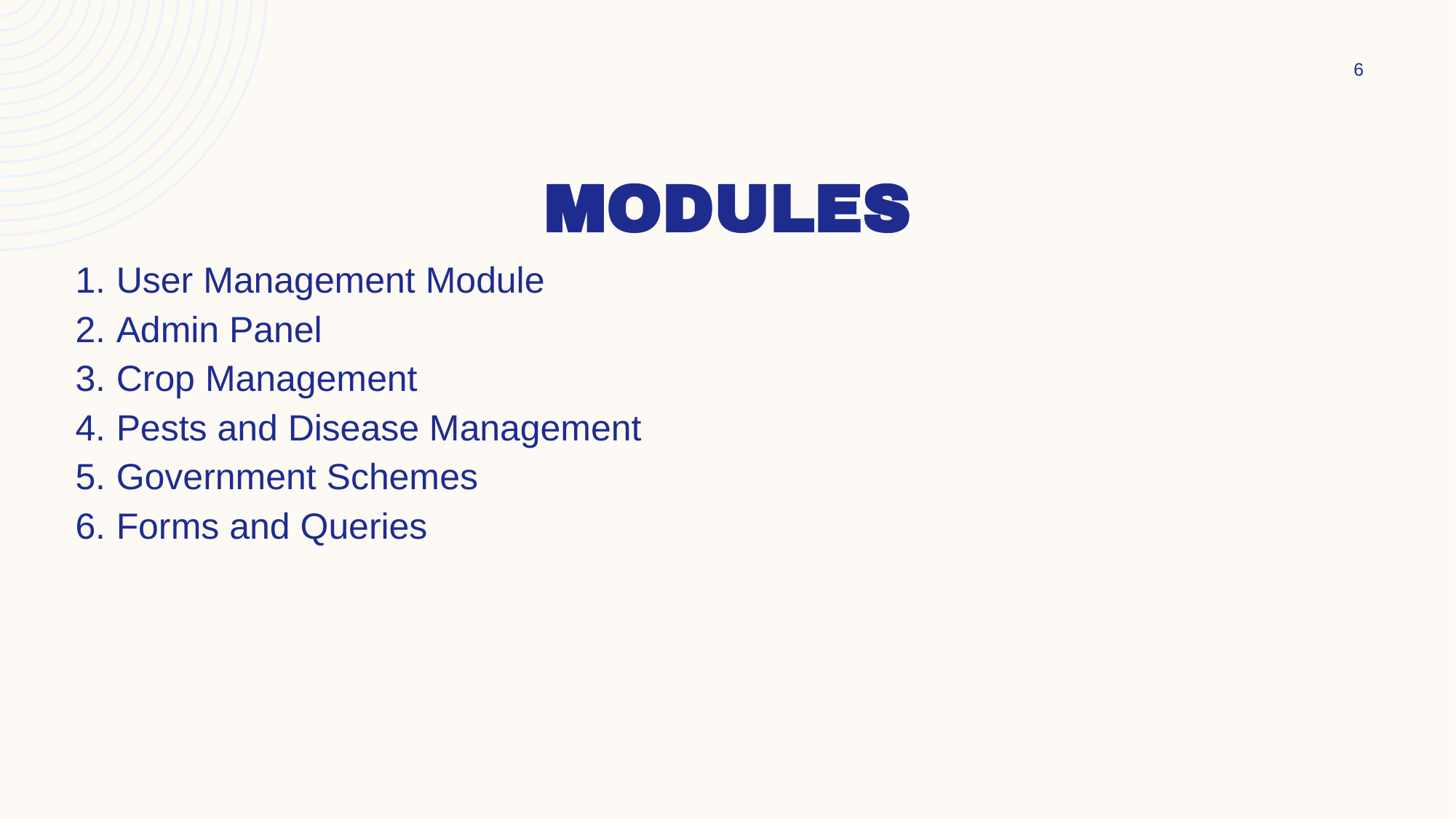

6
# modules
User Management Module
Admin Panel
Crop Management
Pests and Disease Management
Government Schemes
Forms and Queries